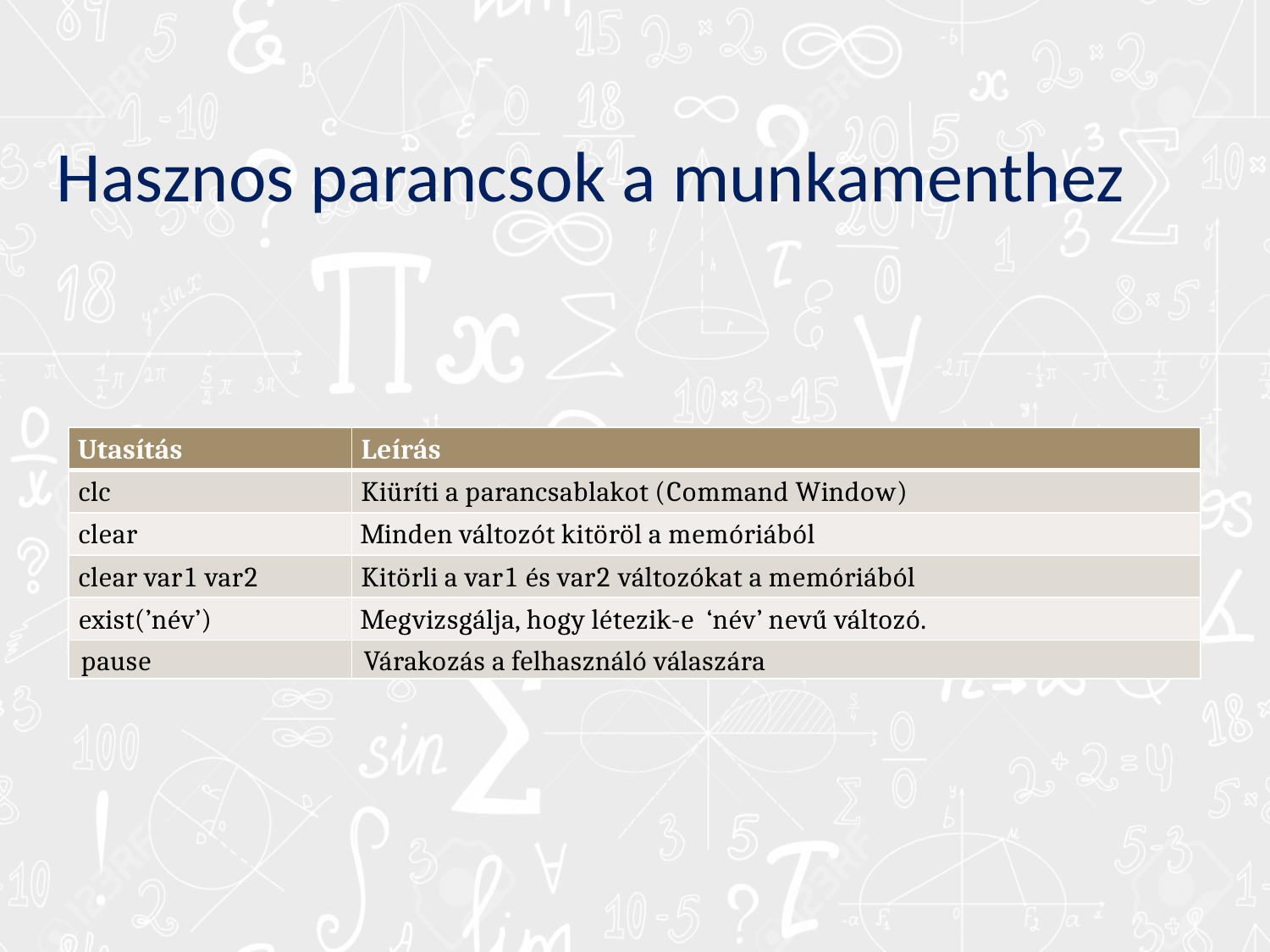

# Hasznos parancsok a munkamenthez
| Utasítás | Leírás |
| --- | --- |
| clc | Kiüríti a parancsablakot (Command Window) |
| clear | Minden változót kitöröl a memóriából |
| clear var1 var2 | Kitörli a var1 és var2 változókat a memóriából |
| exist(’név’) | Megvizsgálja, hogy létezik-e ‘név’ nevű változó. |
| pause | Várakozás a felhasználó válaszára |